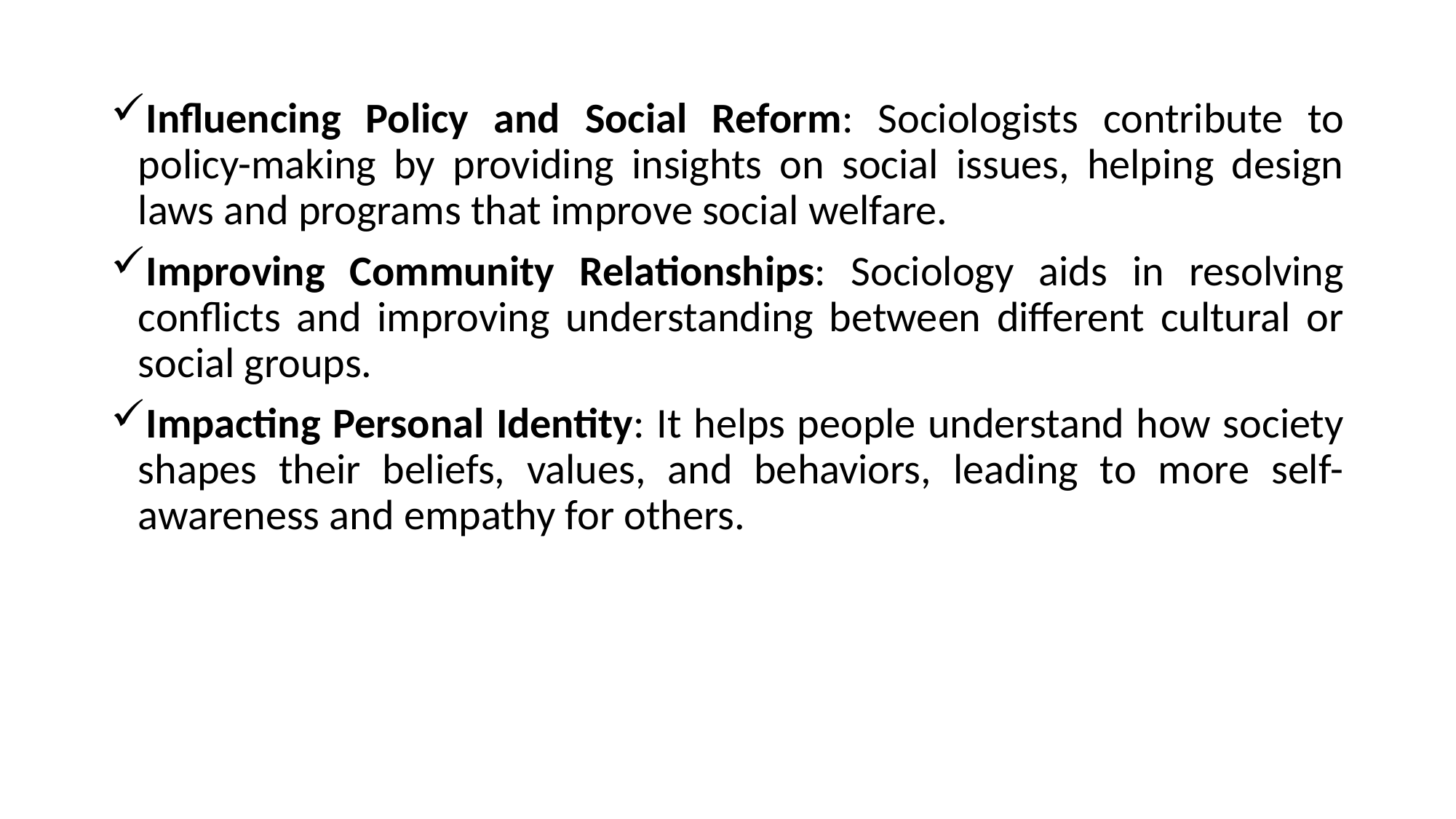

Influencing Policy and Social Reform: Sociologists contribute to policy-making by providing insights on social issues, helping design laws and programs that improve social welfare.
Improving Community Relationships: Sociology aids in resolving conflicts and improving understanding between different cultural or social groups.
Impacting Personal Identity: It helps people understand how society shapes their beliefs, values, and behaviors, leading to more self-awareness and empathy for others.